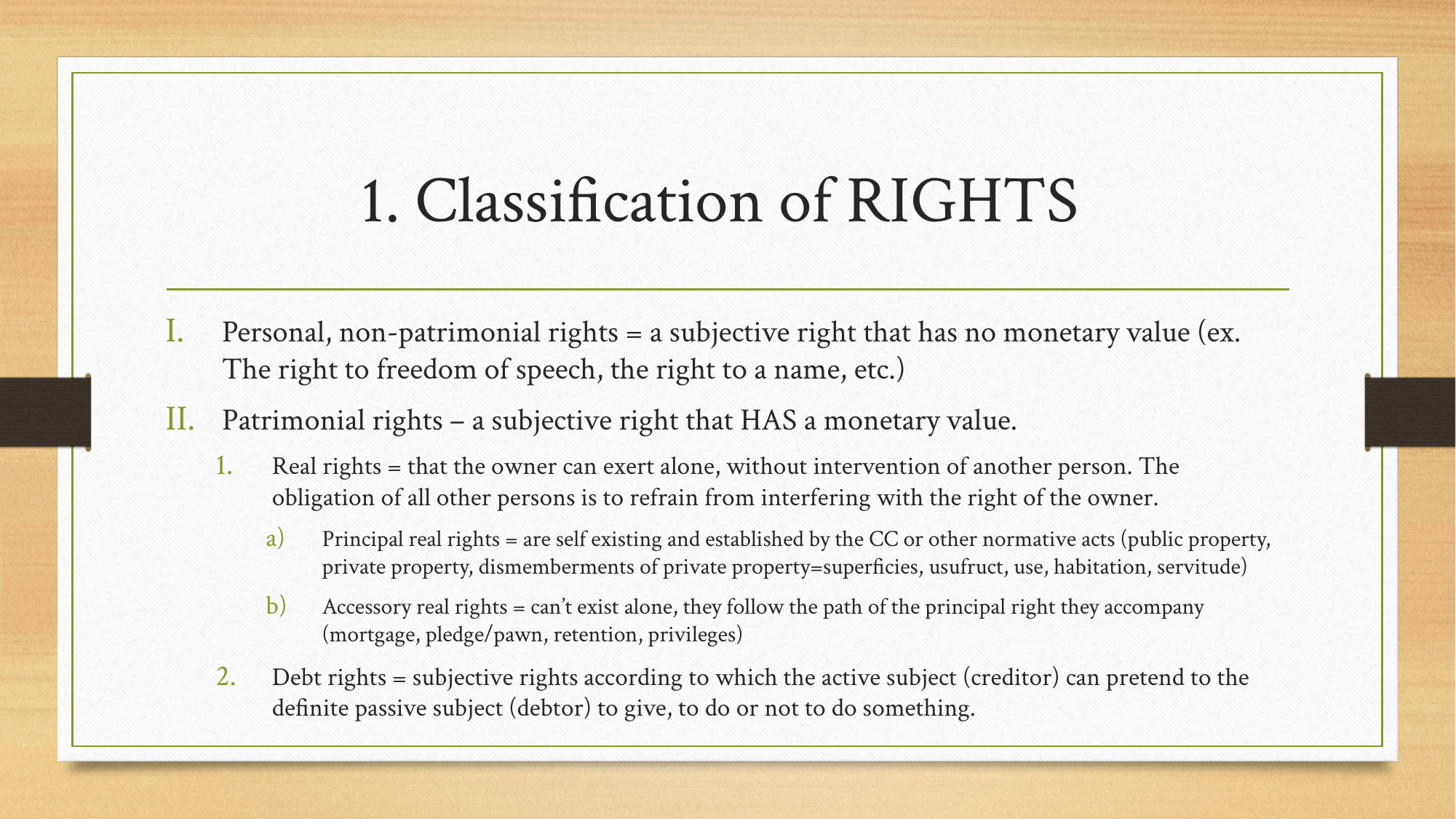

# 1. Classification of RIGHTS
Personal, non-patrimonial rights = a subjective right that has no monetary value (ex. The right to freedom of speech, the right to a name, etc.)
Patrimonial rights – a subjective right that HAS a monetary value.
Real rights = that the owner can exert alone, without intervention of another person. The obligation of all other persons is to refrain from interfering with the right of the owner.
Principal real rights = are self existing and established by the CC or other normative acts (public property, private property, dismemberments of private property=superficies, usufruct, use, habitation, servitude)
Accessory real rights = can’t exist alone, they follow the path of the principal right they accompany (mortgage, pledge/pawn, retention, privileges)
Debt rights = subjective rights according to which the active subject (creditor) can pretend to the definite passive subject (debtor) to give, to do or not to do something.